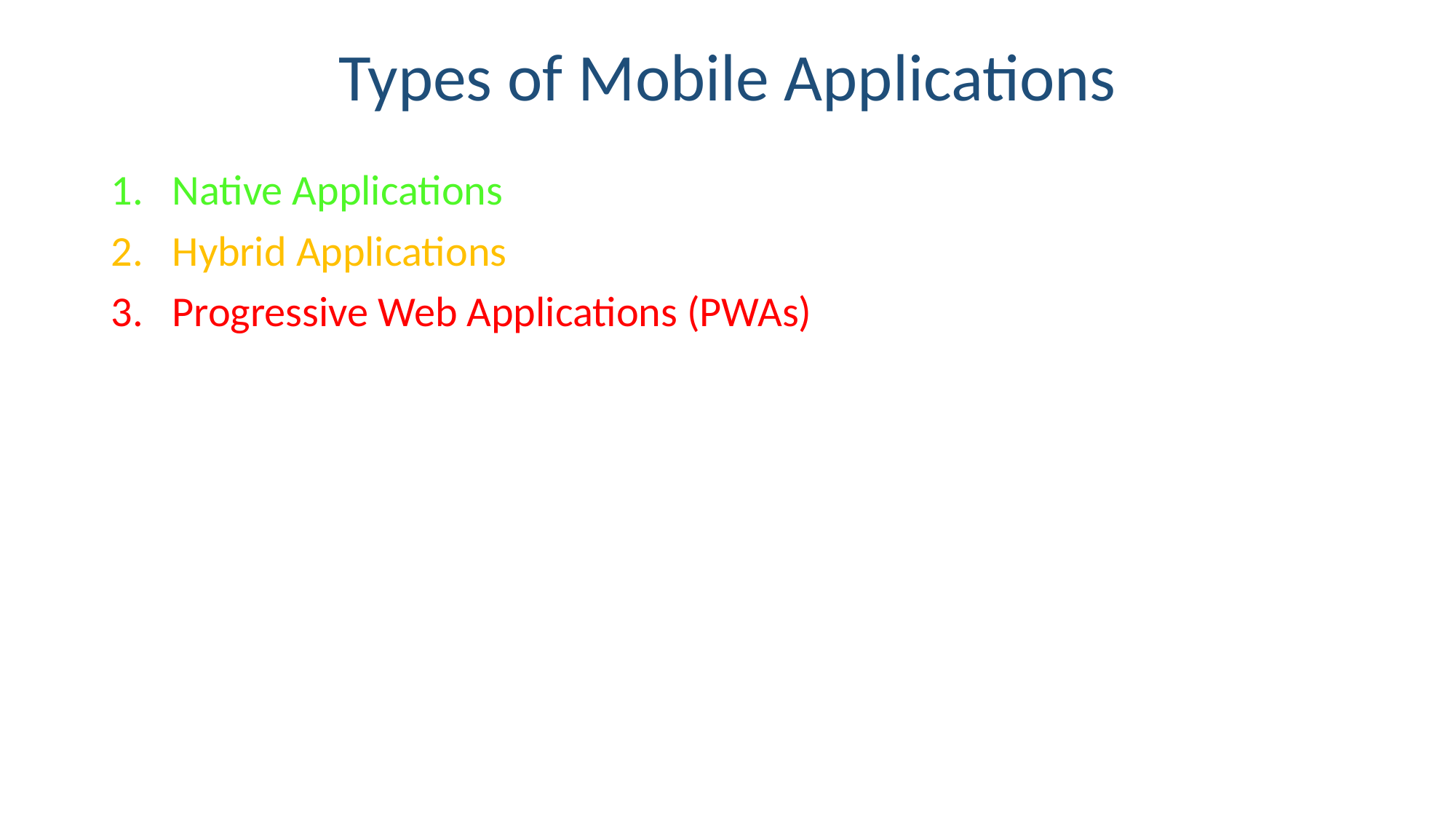

# Types of Mobile Applications
Native Applications
Hybrid Applications
Progressive Web Applications (PWAs)